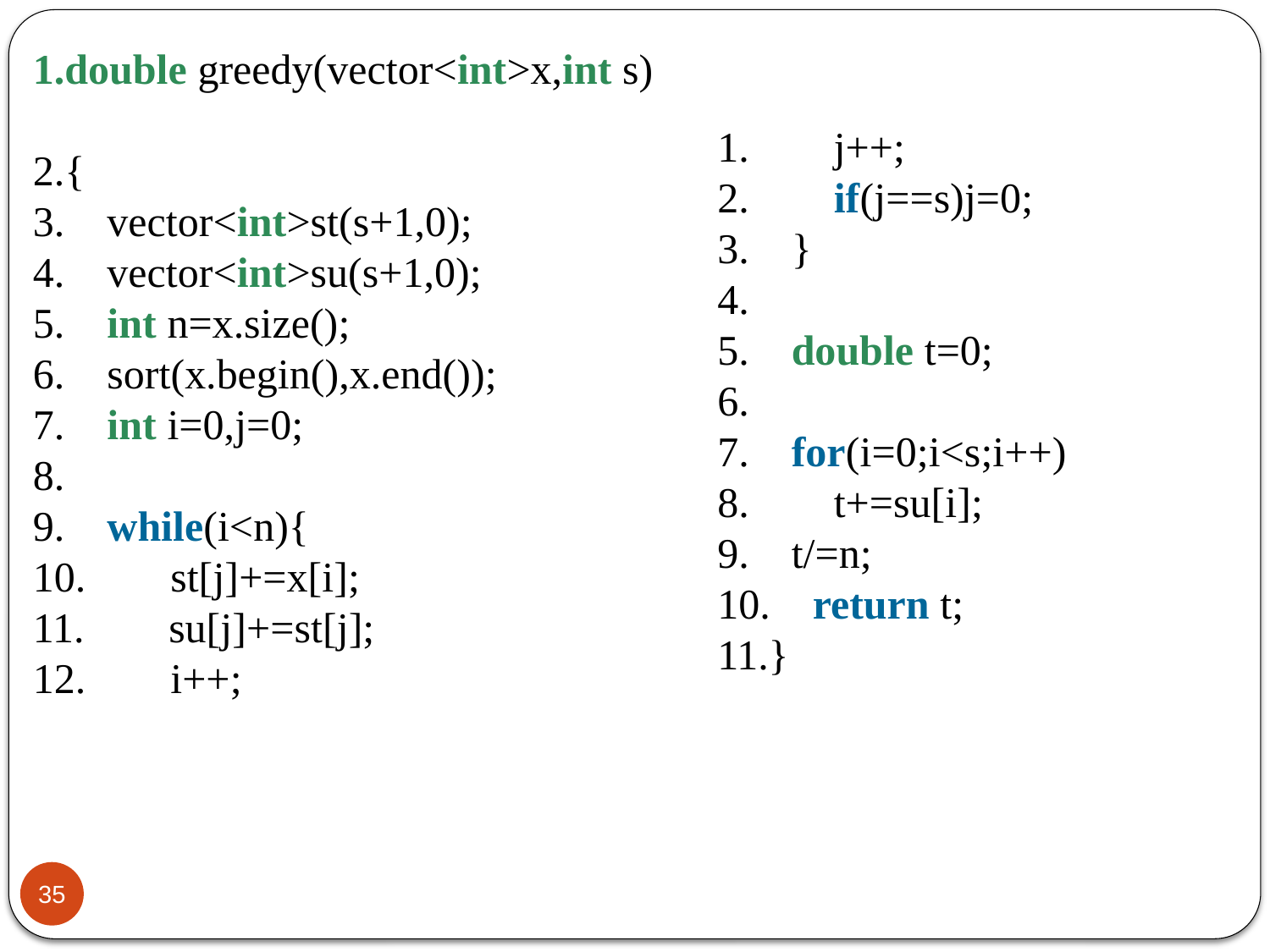

double greedy(vector<int>x,int s)
{
    vector<int>st(s+1,0);
    vector<int>su(s+1,0);
    int n=x.size();
    sort(x.begin(),x.end());
    int i=0,j=0;

    while(i<n){
        st[j]+=x[i];
        su[j]+=st[j];
        i++;
        j++;
        if(j==s)j=0;
    }

    double t=0;

    for(i=0;i<s;i++)
        t+=su[i];
    t/=n;
    return t;
}
35